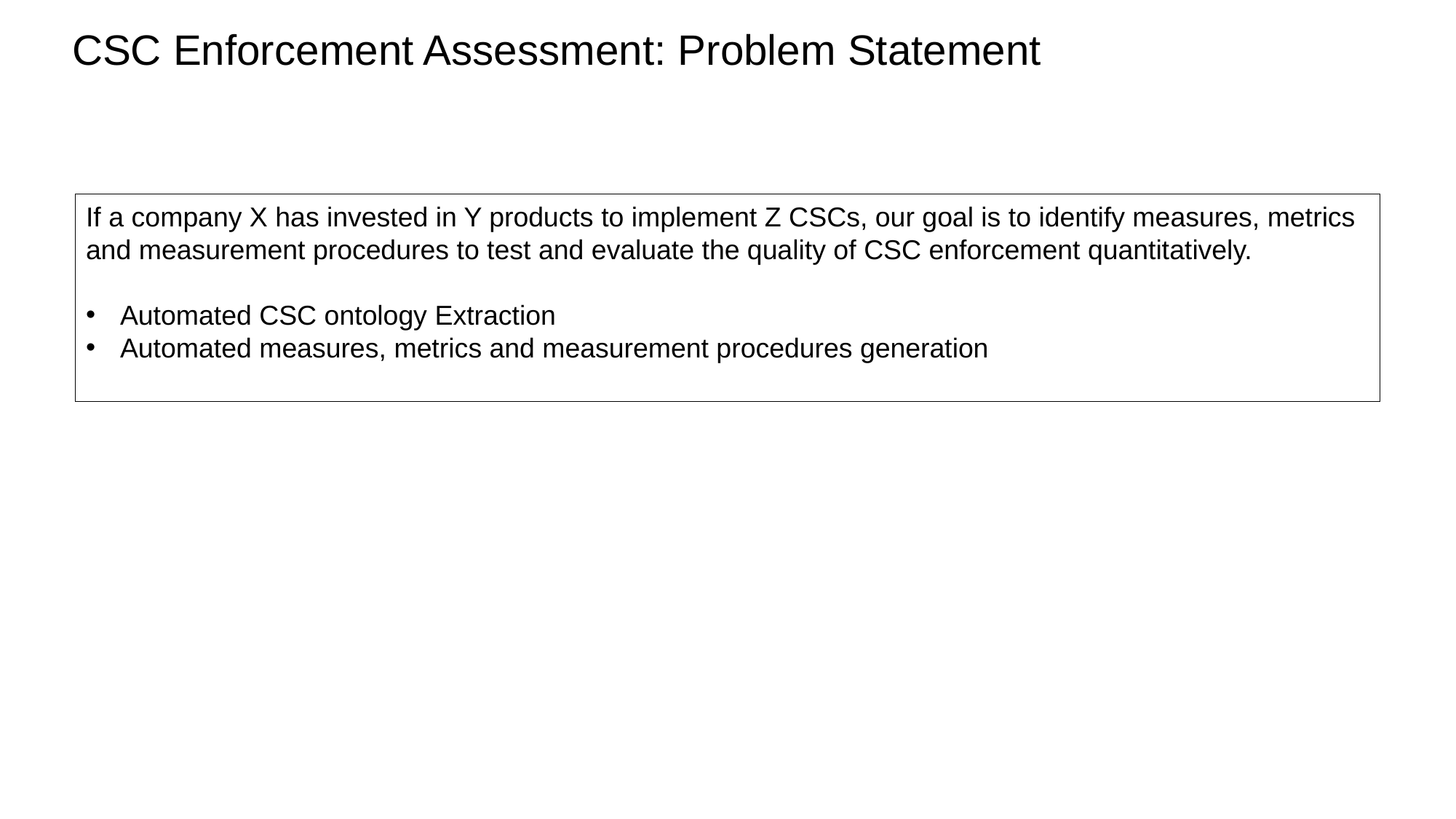

CSC Enforcement Assessment: Problem Statement
If a company X has invested in Y products to implement Z CSCs, our goal is to identify measures, metrics and measurement procedures to test and evaluate the quality of CSC enforcement quantitatively.

Automated CSC ontology Extraction
Automated measures, metrics and measurement procedures generation